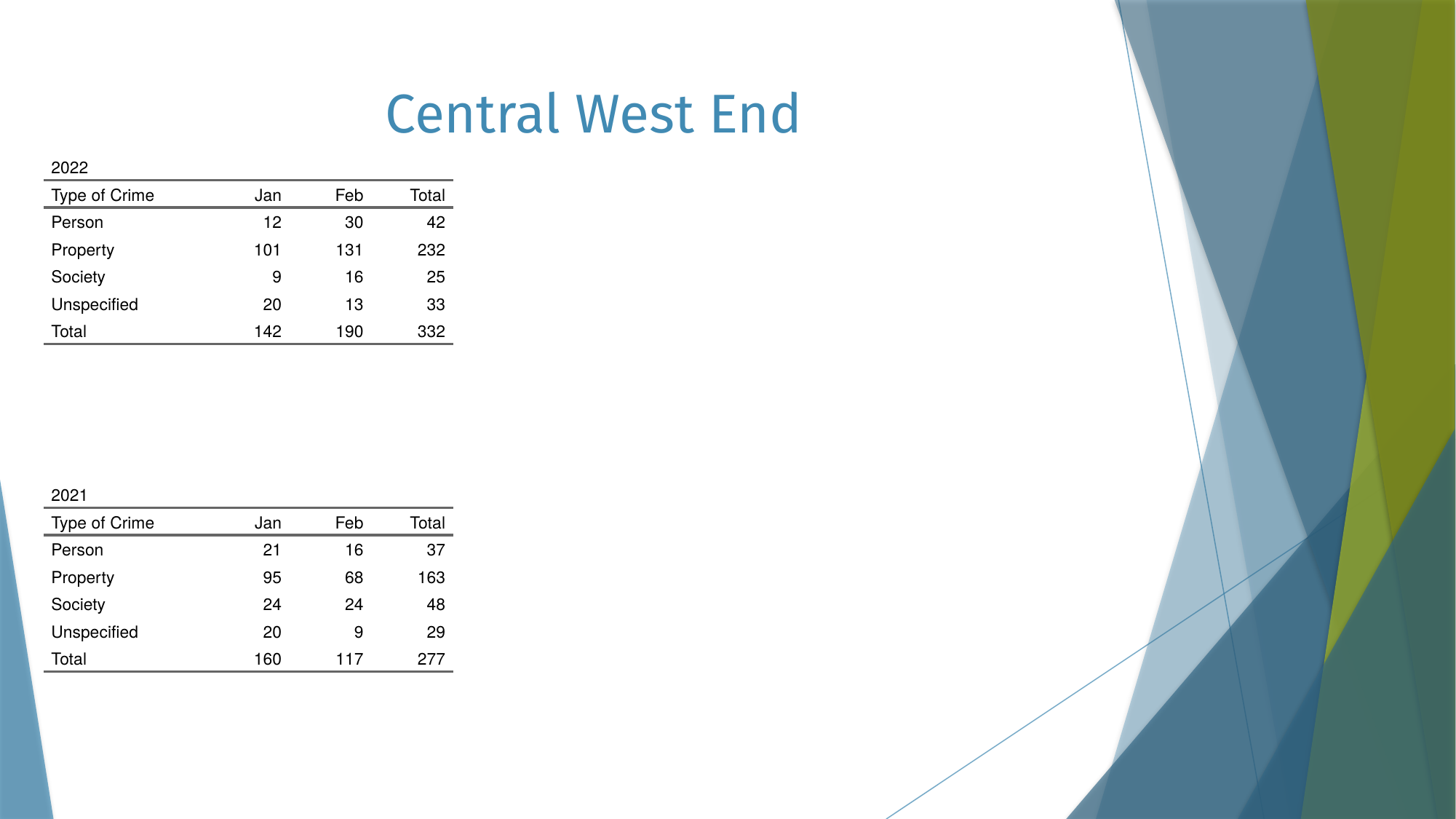

# Central West End
| 2022 | 2022 | 2022 | 2022 |
| --- | --- | --- | --- |
| Type of Crime | Jan | Feb | Total |
| Person | 12 | 30 | 42 |
| Property | 101 | 131 | 232 |
| Society | 9 | 16 | 25 |
| Unspecified | 20 | 13 | 33 |
| Total | 142 | 190 | 332 |
| 2021 | 2021 | 2021 | 2021 |
| --- | --- | --- | --- |
| Type of Crime | Jan | Feb | Total |
| Person | 21 | 16 | 37 |
| Property | 95 | 68 | 163 |
| Society | 24 | 24 | 48 |
| Unspecified | 20 | 9 | 29 |
| Total | 160 | 117 | 277 |